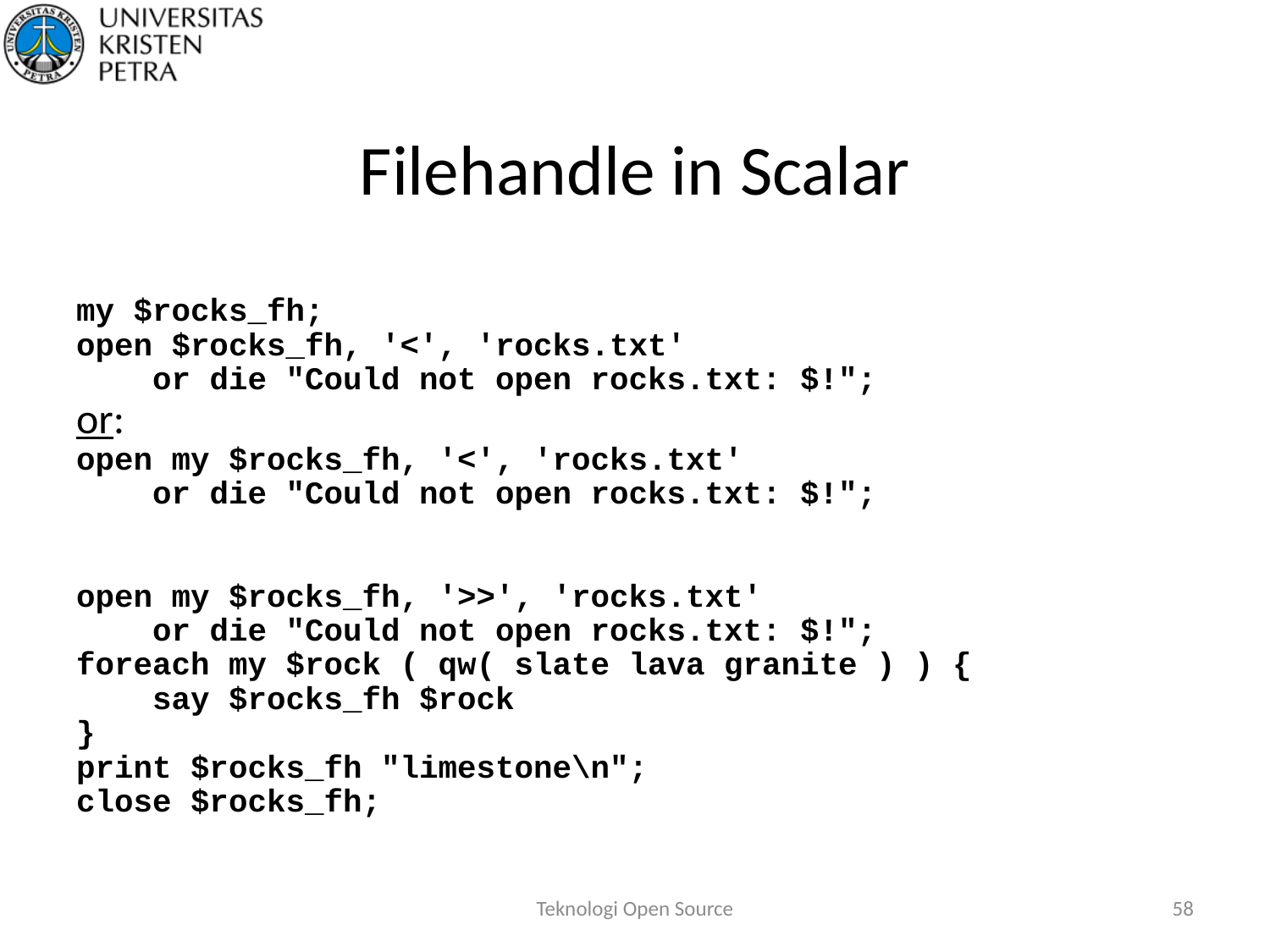

# Filehandle in Scalar

my $rocks_fh;
open $rocks_fh, '<', 'rocks.txt'
    or die "Could not open rocks.txt: $!";
or:
open my $rocks_fh, '<', 'rocks.txt'
    or die "Could not open rocks.txt: $!";

open my $rocks_fh, '>>', 'rocks.txt'
    or die "Could not open rocks.txt: $!";
foreach my $rock ( qw( slate lava granite ) ) {
    say $rocks_fh $rock
}
print $rocks_fh "limestone\n";
close $rocks_fh;
Teknologi Open Source
58